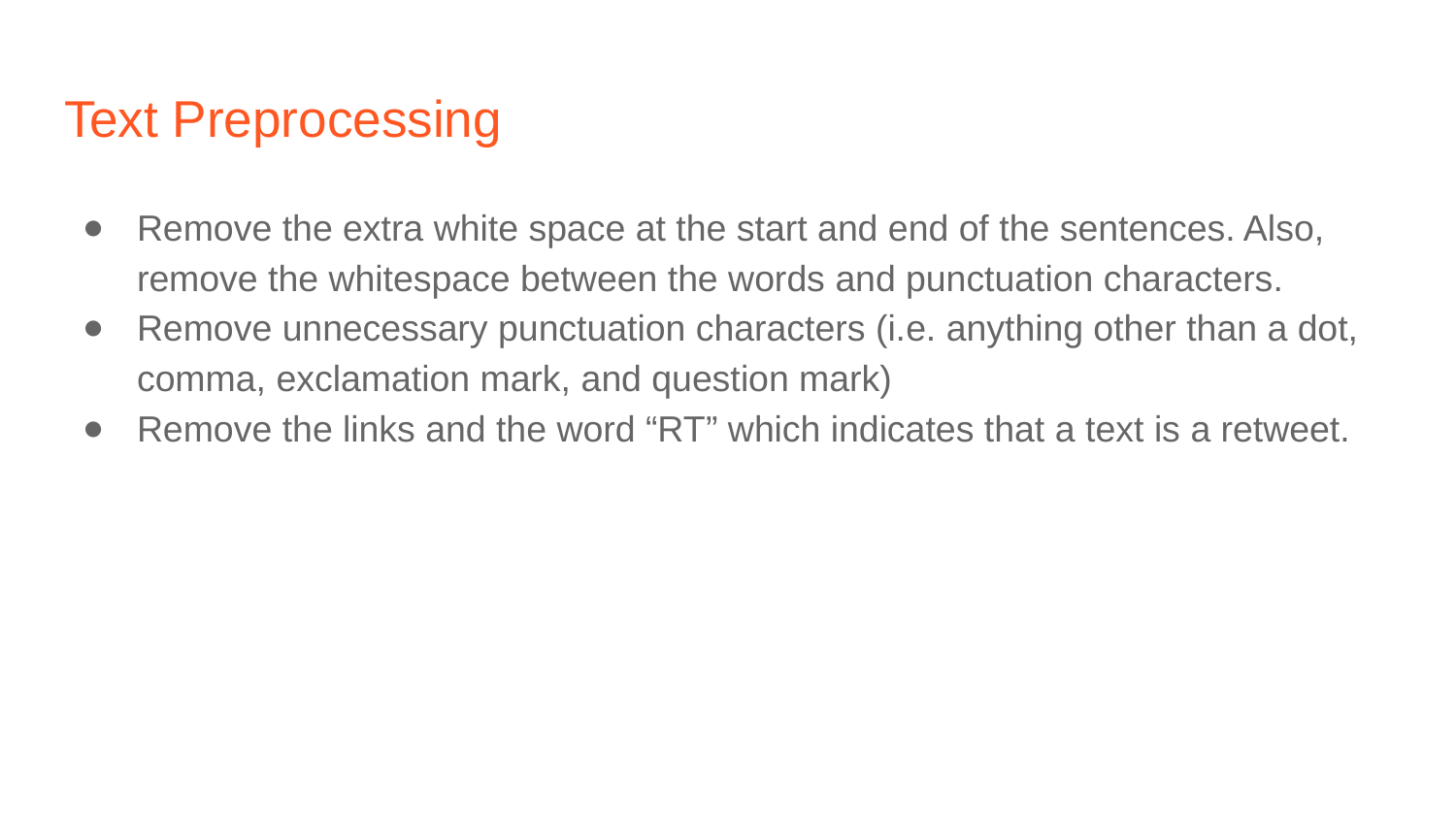

# Text Preprocessing
Remove the extra white space at the start and end of the sentences. Also, remove the whitespace between the words and punctuation characters.
Remove unnecessary punctuation characters (i.e. anything other than a dot, comma, exclamation mark, and question mark)
Remove the links and the word “RT” which indicates that a text is a retweet.